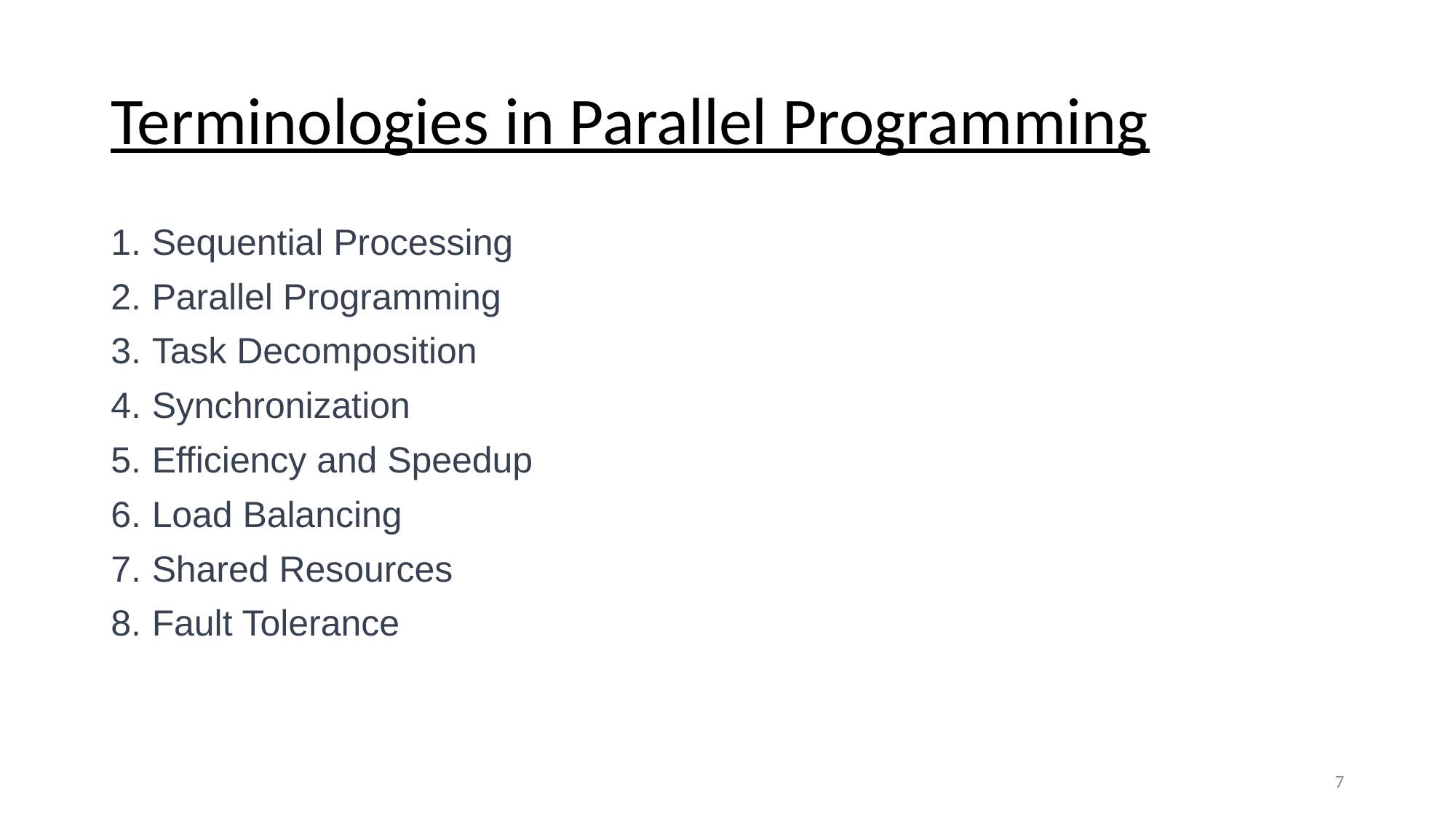

# Terminologies in Parallel Programming
Sequential Processing
Parallel Programming
Task Decomposition
Synchronization
Efficiency and Speedup
Load Balancing
Shared Resources
Fault Tolerance
7